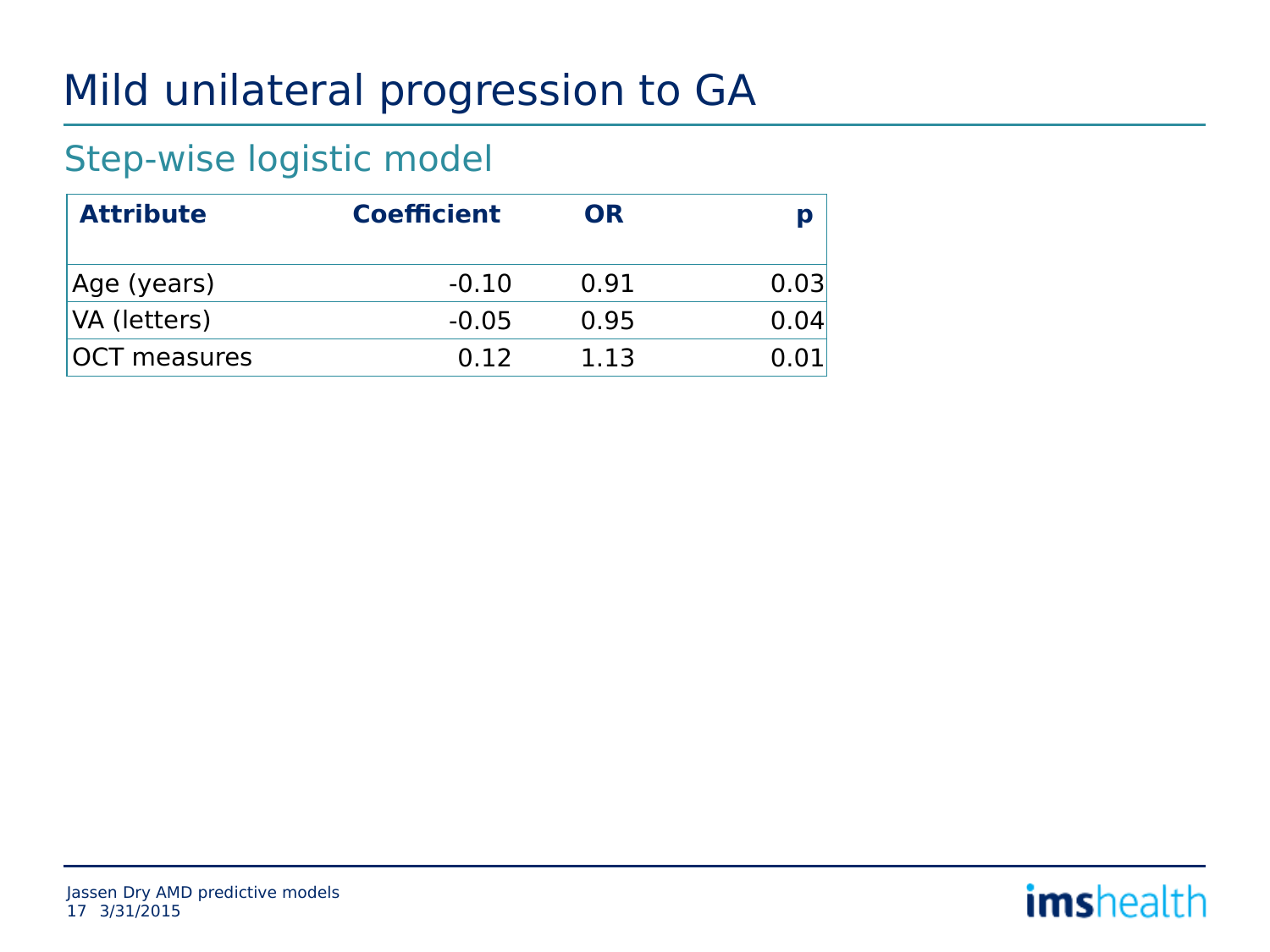

# Mild unilateral progression to GA
Step-wise logistic model
| Attribute | Coefficient | OR | p |
| --- | --- | --- | --- |
| Age (years) | -0.10 | 0.91 | 0.03 |
| VA (letters) | -0.05 | 0.95 | 0.04 |
| OCT measures | 0.12 | 1.13 | 0.01 |
Jassen Dry AMD predictive models
3/31/2015
17